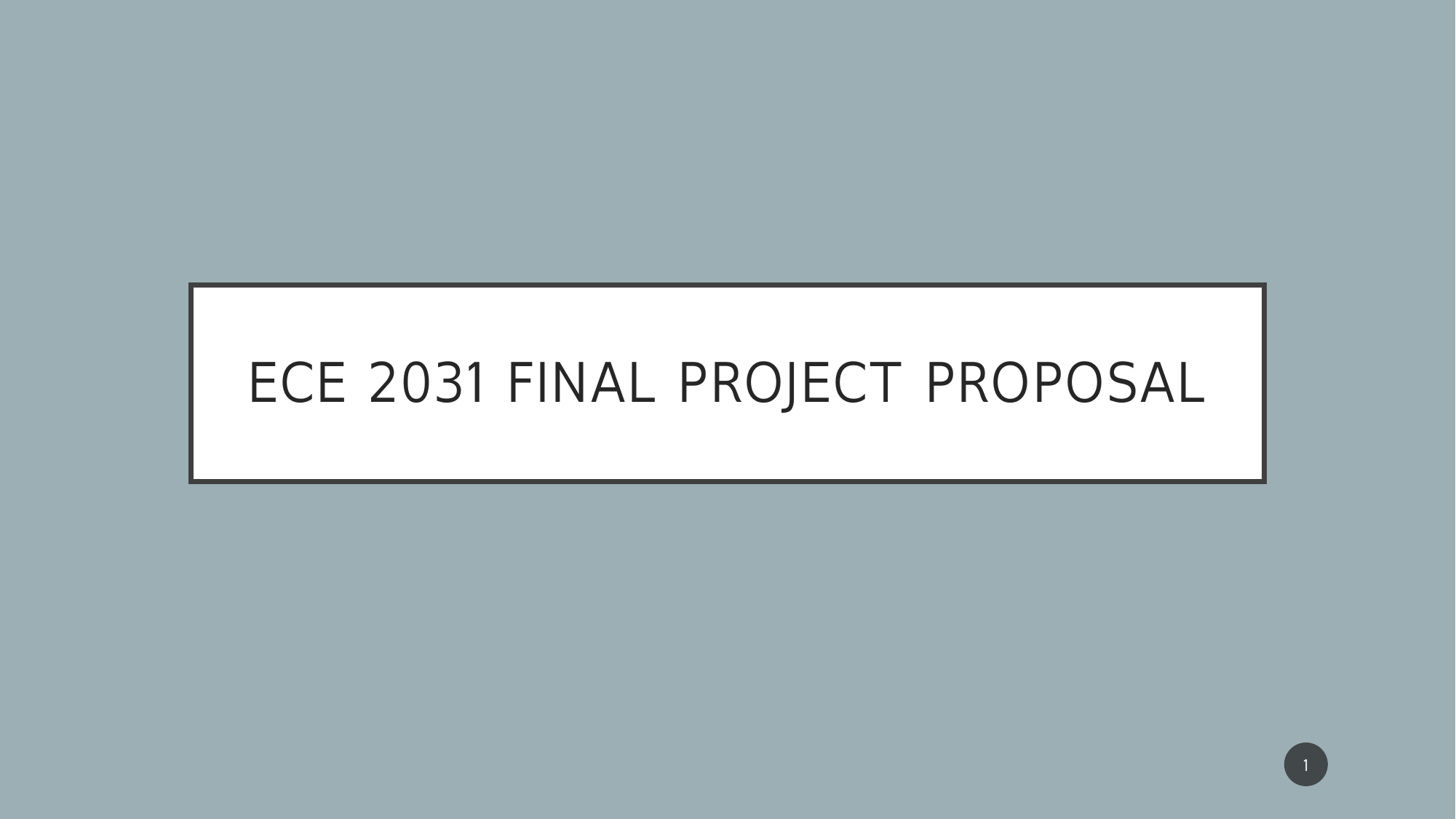

# ECE 2031 Final Project Proposal

1